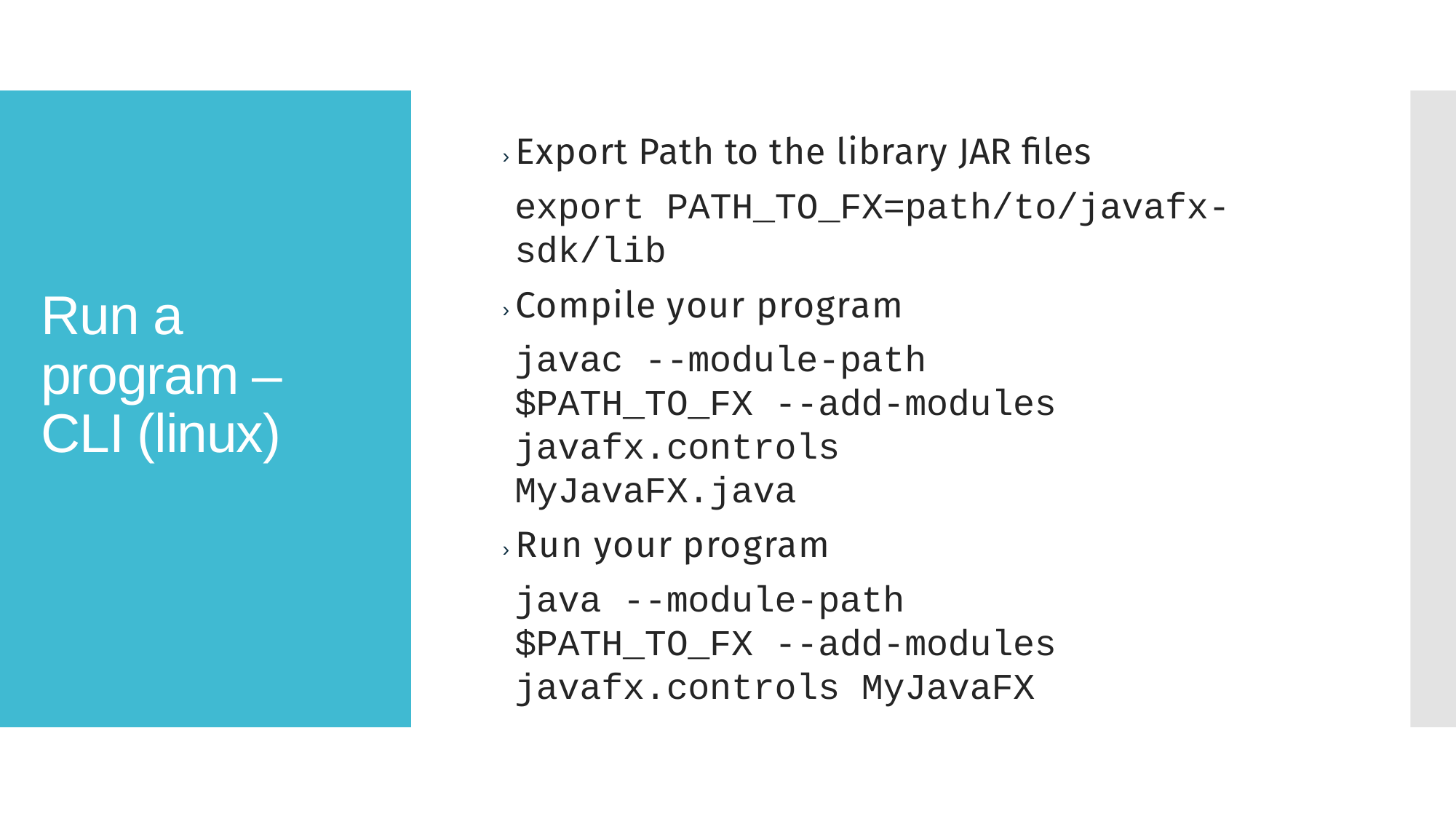

› Export Path to the library JAR files
export PATH_TO_FX=path/to/javafx-sdk/lib
› Compile your program
javac --module-path $PATH_TO_FX --add-modules  javafx.controls MyJavaFX.java
› Run your program
java --module-path $PATH_TO_FX --add-modules  javafx.controls MyJavaFX

# Run a program – CLI (linux)